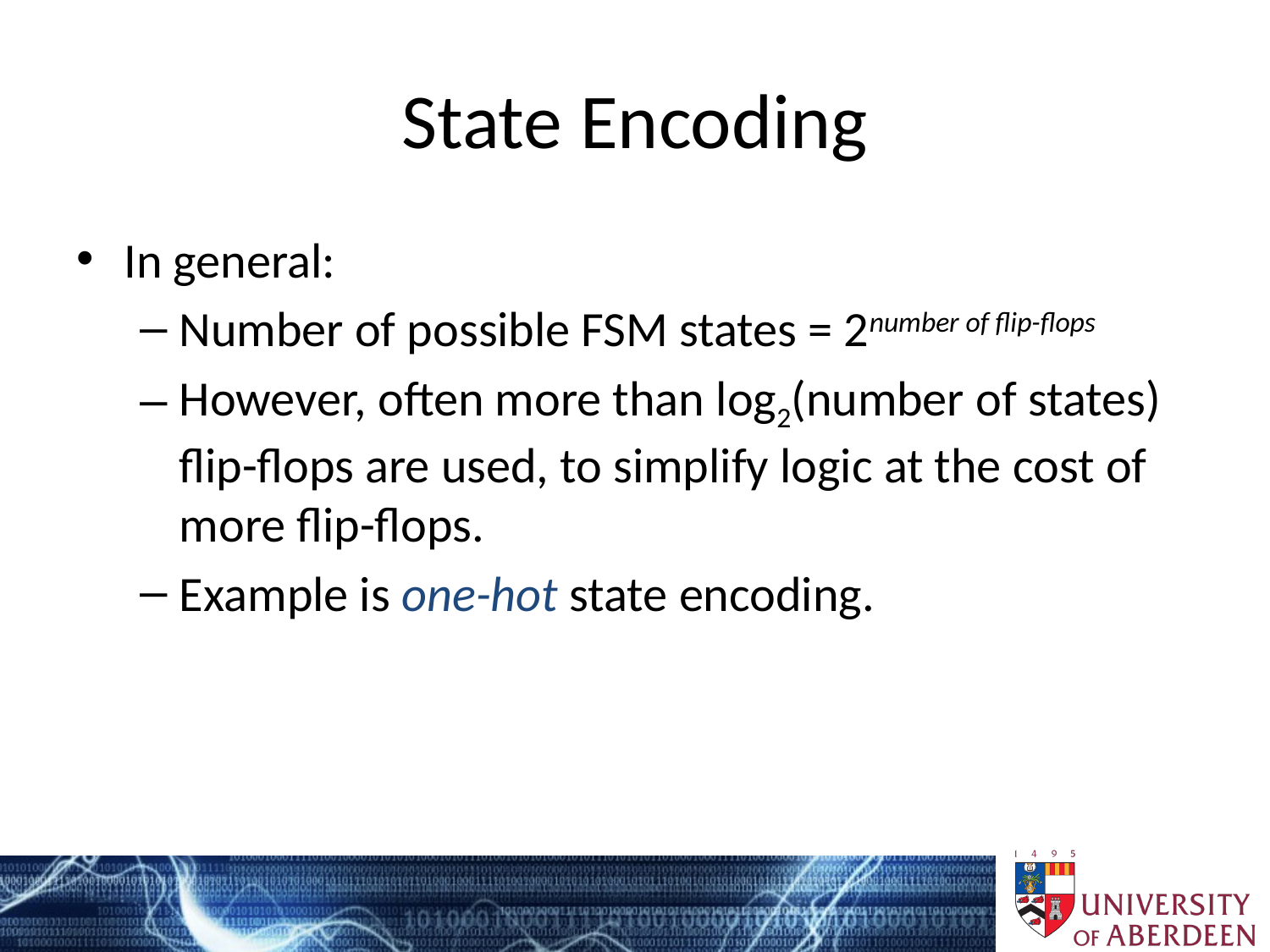

# State Encoding
In general:
Number of possible FSM states = 2number of flip-flops
However, often more than log2(number of states) flip-flops are used, to simplify logic at the cost of more flip-flops.
Example is one-hot state encoding.